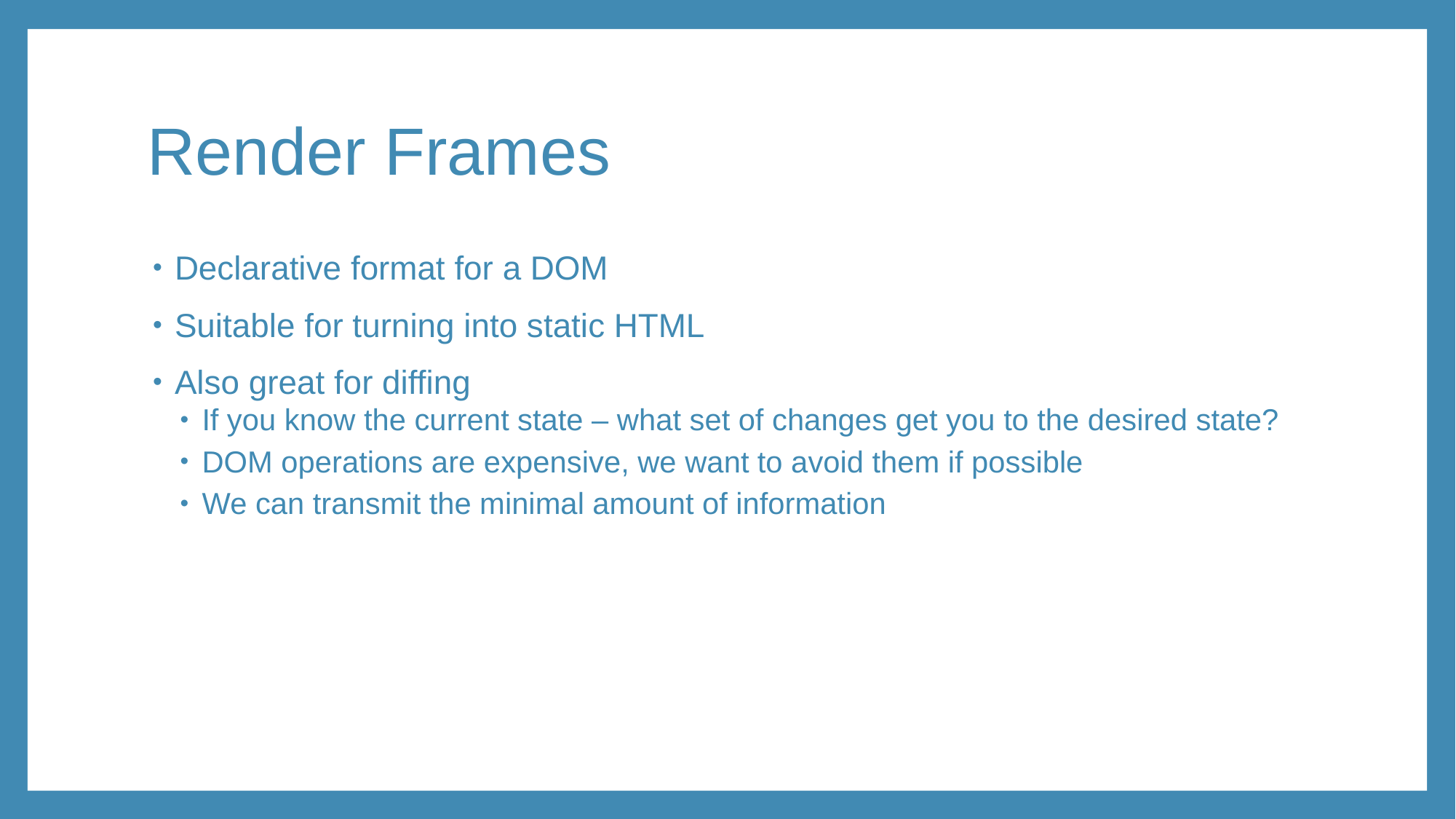

# Render Frames
Declarative format for a DOM
Suitable for turning into static HTML
Also great for diffing
If you know the current state – what set of changes get you to the desired state?
DOM operations are expensive, we want to avoid them if possible
We can transmit the minimal amount of information